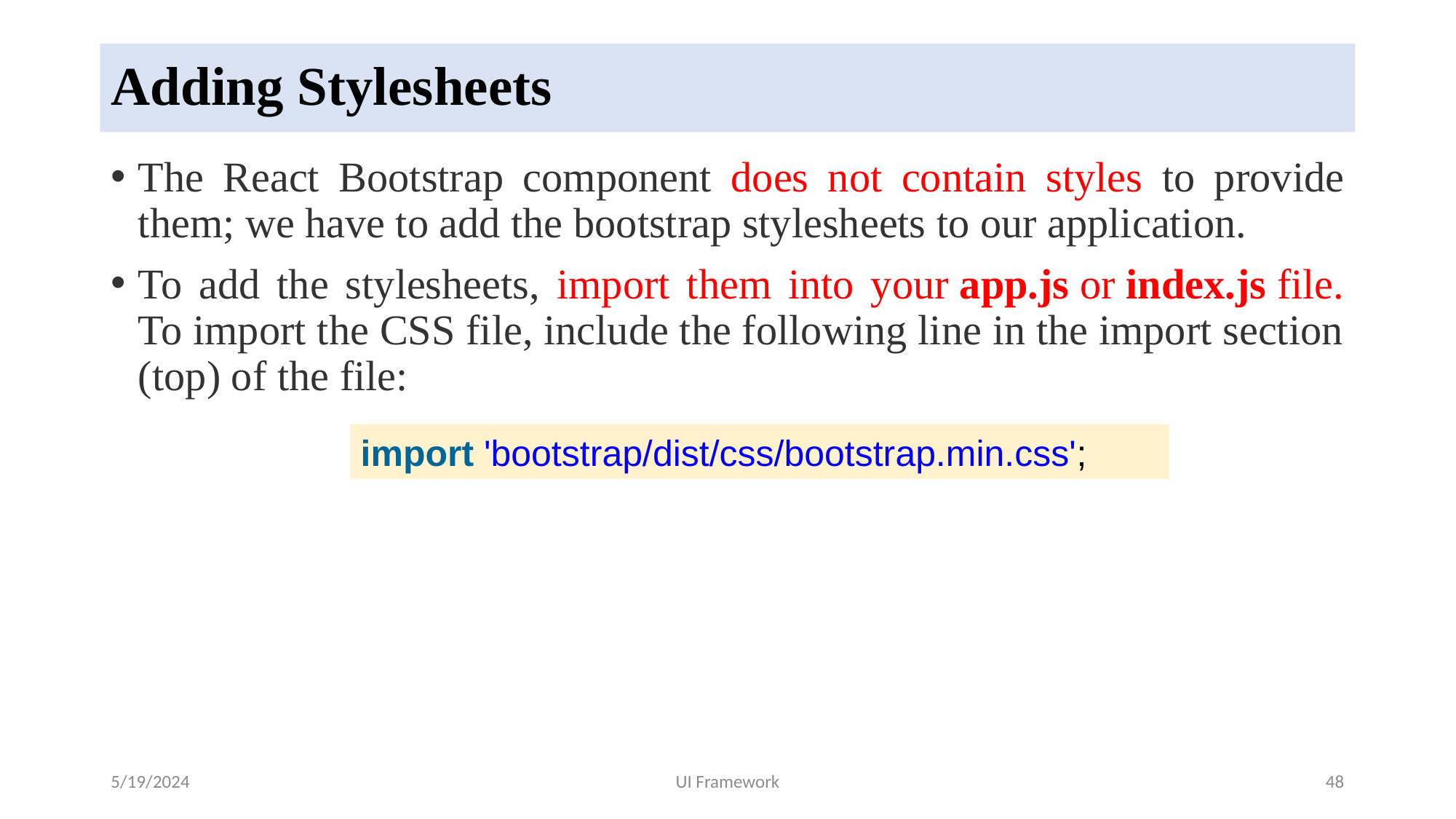

# Adding Stylesheets
The React Bootstrap component does not contain styles to provide them; we have to add the bootstrap stylesheets to our application.
To add the stylesheets, import them into your app.js or index.js file. To import the CSS file, include the following line in the import section (top) of the file:

import 'bootstrap/dist/css/bootstrap.min.css';
5/19/2024
UI Framework
48